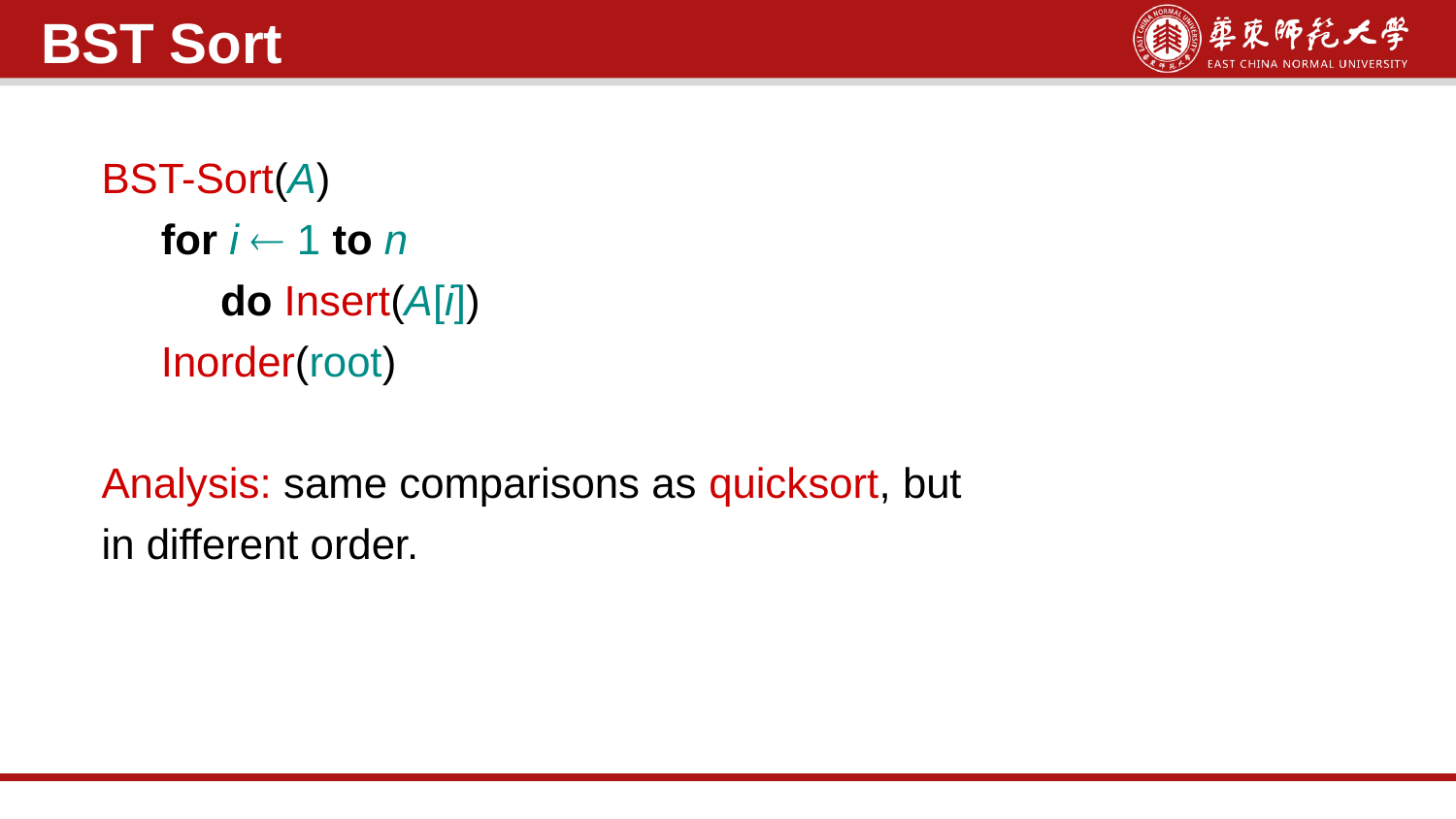

32
BST Sort
BST-Sort(A)
     for i ← 1 to n
          do Insert(A[i])
     Inorder(root)

Analysis: same comparisons as quicksort, but
in different order.